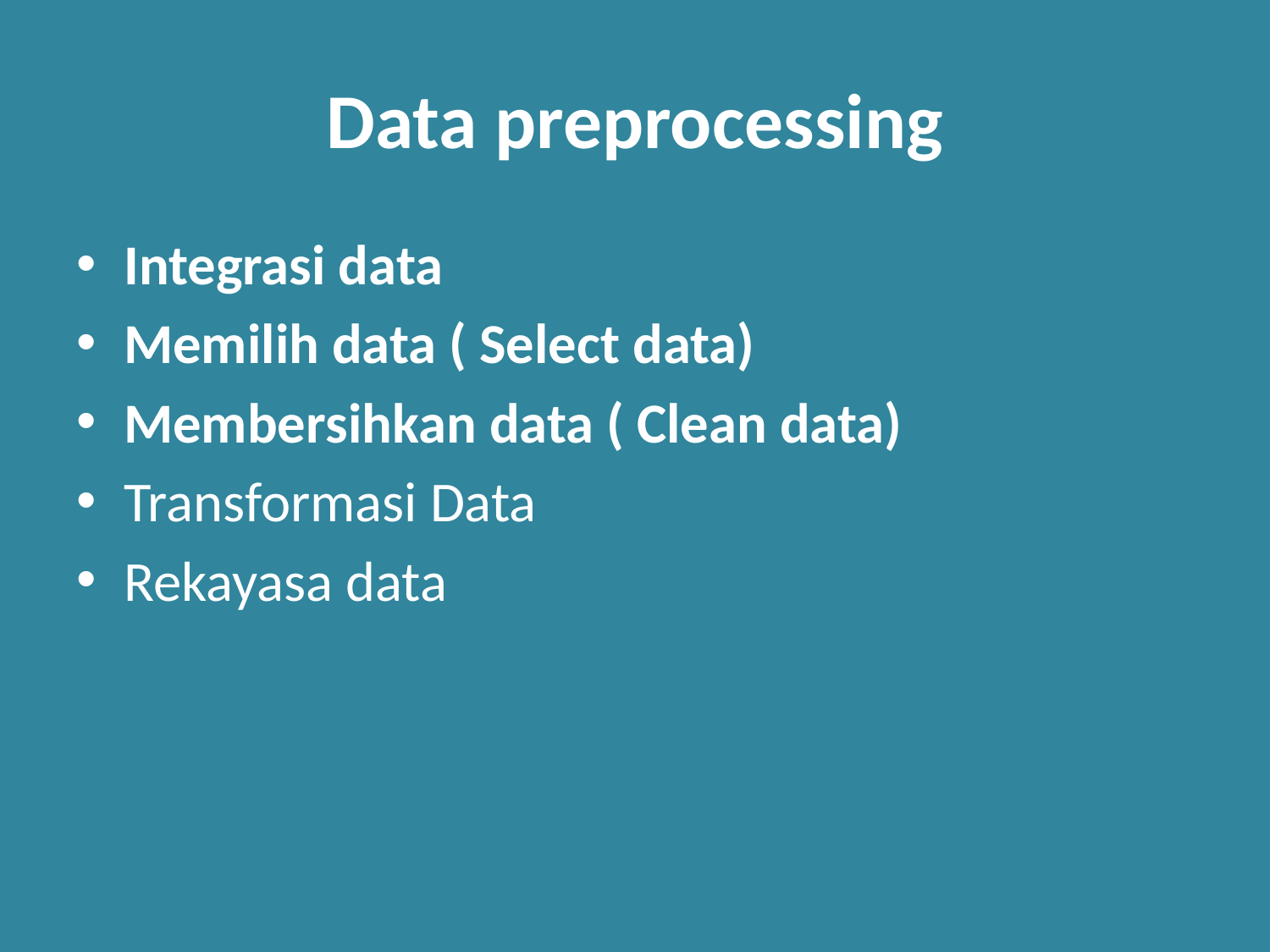

# Data preprocessing
Integrasi data
Memilih data ( Select data)
Membersihkan data ( Clean data)
Transformasi Data
Rekayasa data